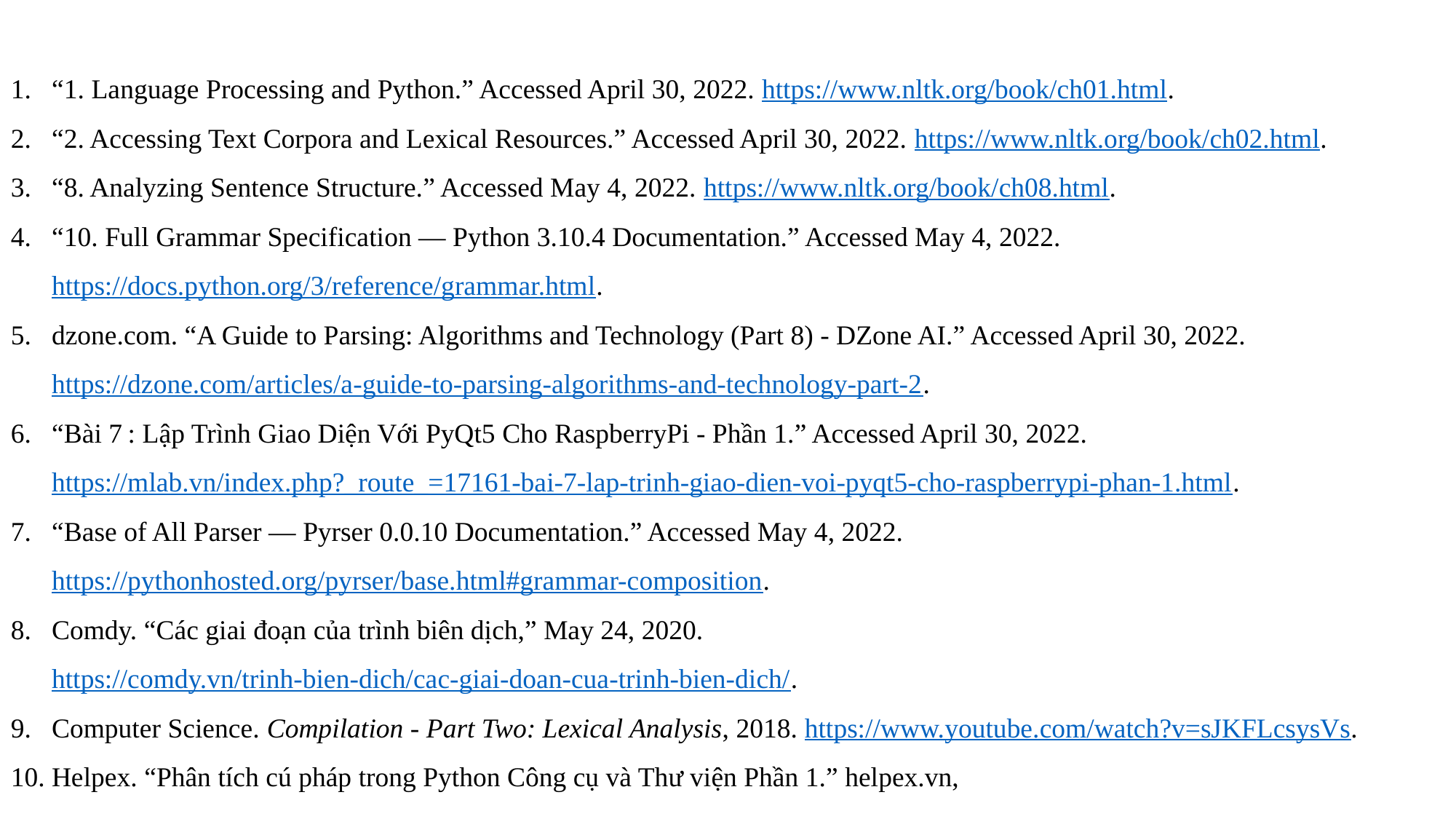

“1. Language Processing and Python.” Accessed April 30, 2022. https://www.nltk.org/book/ch01.html.
“2. Accessing Text Corpora and Lexical Resources.” Accessed April 30, 2022. https://www.nltk.org/book/ch02.html.
“8. Analyzing Sentence Structure.” Accessed May 4, 2022. https://www.nltk.org/book/ch08.html.
“10. Full Grammar Specification — Python 3.10.4 Documentation.” Accessed May 4, 2022. https://docs.python.org/3/reference/grammar.html.
dzone.com. “A Guide to Parsing: Algorithms and Technology (Part 8) - DZone AI.” Accessed April 30, 2022. https://dzone.com/articles/a-guide-to-parsing-algorithms-and-technology-part-2.
“Bài 7 : Lập Trình Giao Diện Với PyQt5 Cho RaspberryPi - Phần 1.” Accessed April 30, 2022. https://mlab.vn/index.php?_route_=17161-bai-7-lap-trinh-giao-dien-voi-pyqt5-cho-raspberrypi-phan-1.html.
“Base of All Parser — Pyrser 0.0.10 Documentation.” Accessed May 4, 2022. https://pythonhosted.org/pyrser/base.html#grammar-composition.
Comdy. “Các giai đoạn của trình biên dịch,” May 24, 2020. https://comdy.vn/trinh-bien-dich/cac-giai-doan-cua-trinh-bien-dich/.
Computer Science. Compilation - Part Two: Lexical Analysis, 2018. https://www.youtube.com/watch?v=sJKFLcsysVs.
Helpex. “Phân tích cú pháp trong Python Công cụ và Thư viện Phần 1.” helpex.vn,